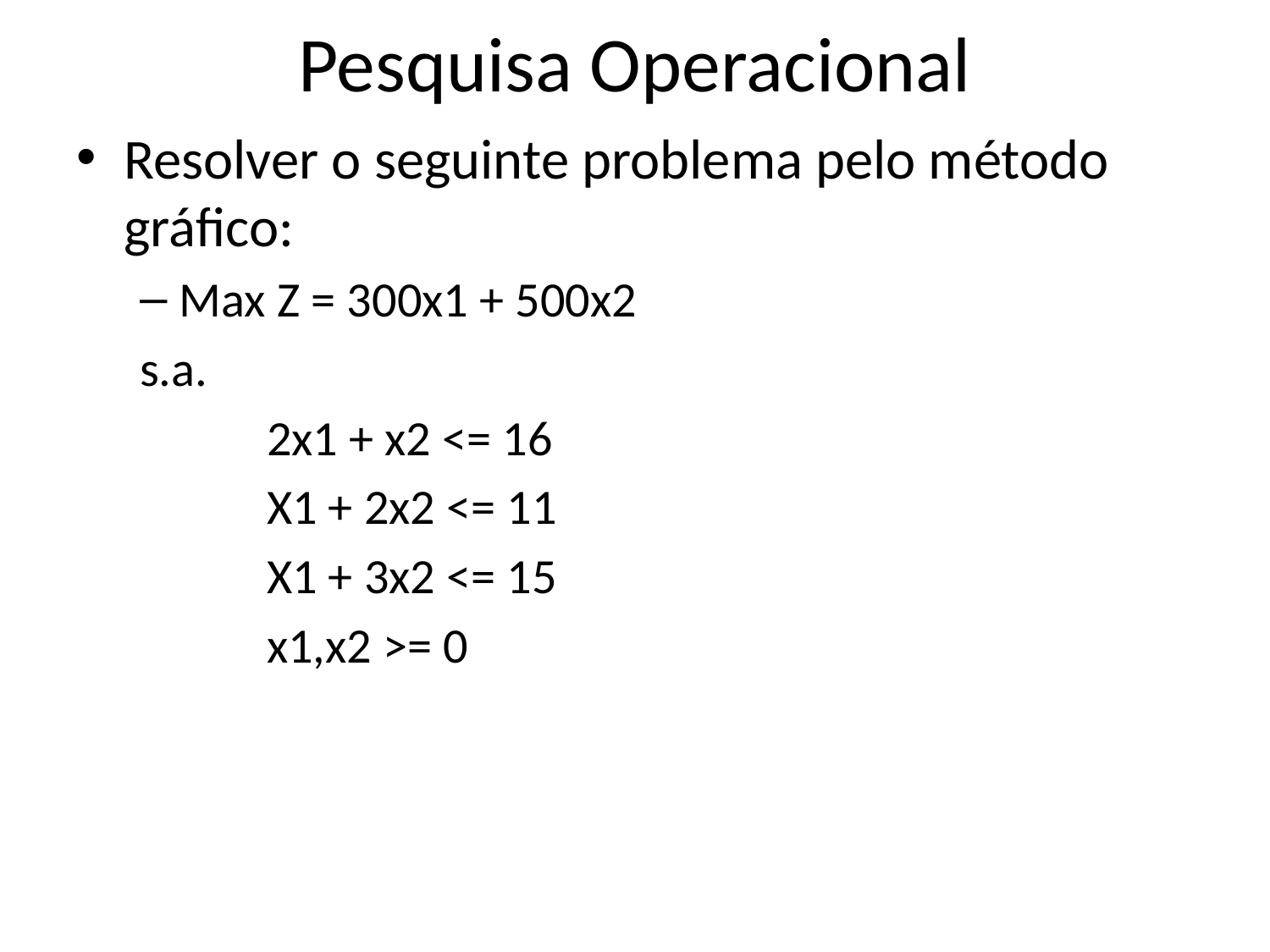

# Pesquisa Operacional
Resolver o seguinte problema pelo método gráfico:
Max Z = 300x1 + 500x2
s.a.
	2x1 + x2 <= 16
	X1 + 2x2 <= 11
	X1 + 3x2 <= 15
	x1,x2 >= 0